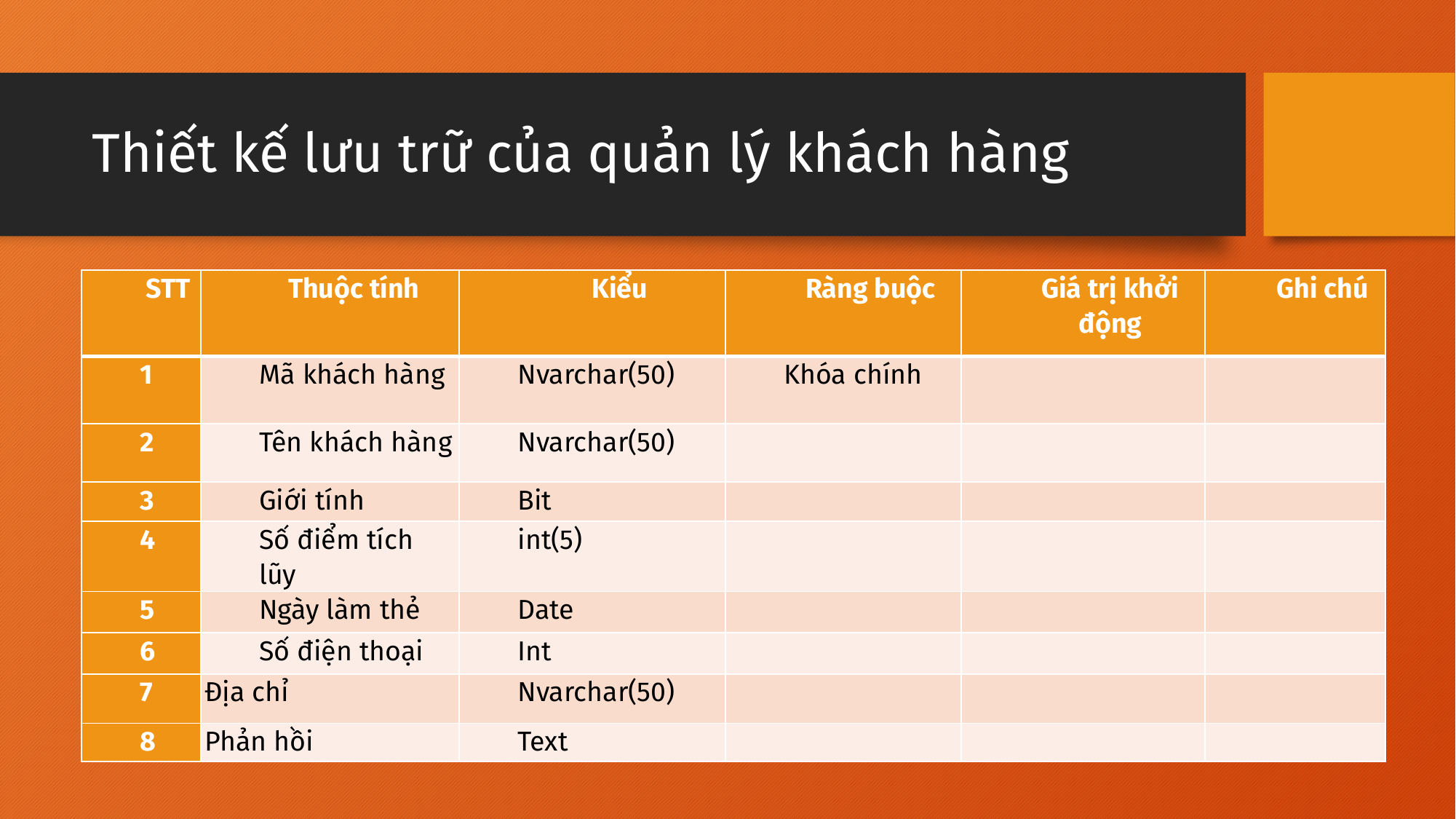

# Thiết kế lưu trữ của quản lý khách hàng
| STT | Thuộc tính | Kiểu | Ràng buộc | Giá trị khởi động | Ghi chú |
| --- | --- | --- | --- | --- | --- |
| 1 | Mã khách hàng | Nvarchar(50) | Khóa chính |  |  |
| 2 | Tên khách hàng | Nvarchar(50) |  |  |  |
| 3 | Giới tính | Bit |  |  |  |
| 4 | Số điểm tích lũy | int(5) |  |  |  |
| 5 | Ngày làm thẻ | Date |  |  |  |
| 6 | Số điện thoại | Int |  |  |  |
| 7 | Địa chỉ | Nvarchar(50) |  |  |  |
| 8 | Phản hồi | Text |  |  |  |